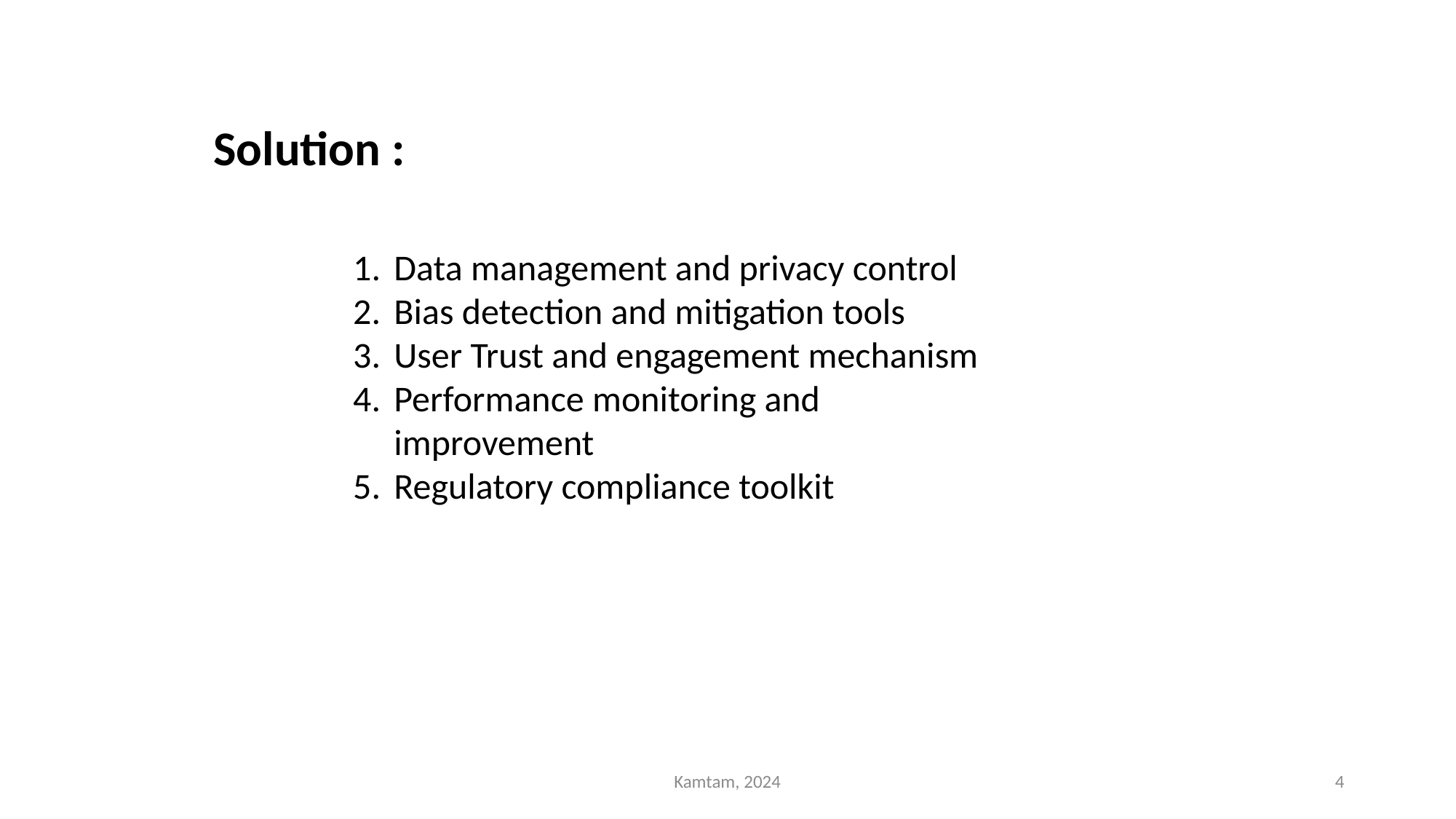

Solution :
Data management and privacy control
Bias detection and mitigation tools
User Trust and engagement mechanism
Performance monitoring and improvement
Regulatory compliance toolkit
Kamtam, 2024
4